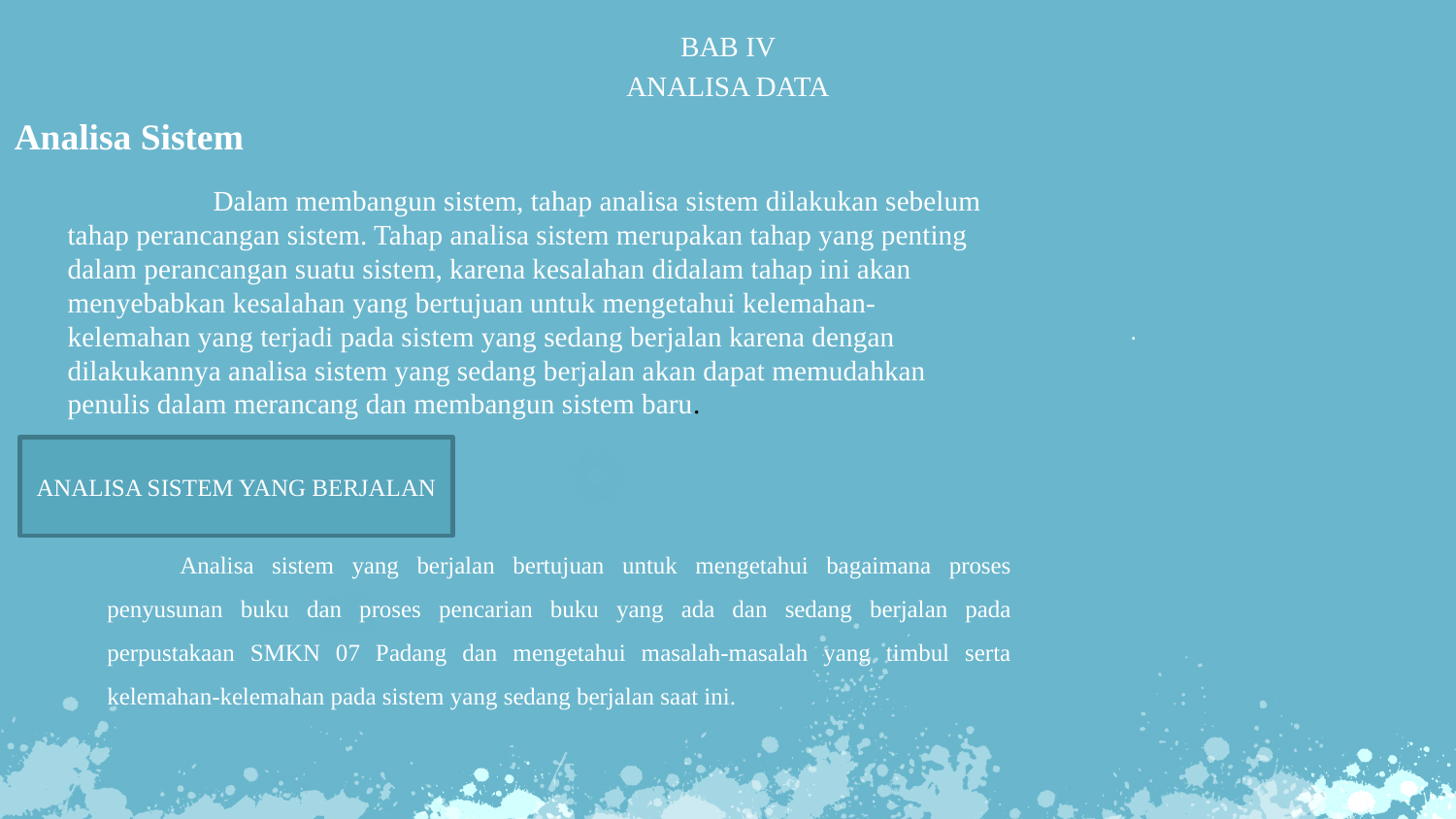

BAB IV
ANALISA DATA
Analisa Sistem

	Dalam membangun sistem, tahap analisa sistem dilakukan sebelum tahap perancangan sistem. Tahap analisa sistem merupakan tahap yang penting dalam perancangan suatu sistem, karena kesalahan didalam tahap ini akan menyebabkan kesalahan yang bertujuan untuk mengetahui kelemahan-kelemahan yang terjadi pada sistem yang sedang berjalan karena dengan dilakukannya analisa sistem yang sedang berjalan akan dapat memudahkan penulis dalam merancang dan membangun sistem baru.

.

ANALISA SISTEM YANG BERJALAN

Analisa sistem yang berjalan bertujuan untuk mengetahui bagaimana proses penyusunan buku dan proses pencarian buku yang ada dan sedang berjalan pada perpustakaan SMKN 07 Padang dan mengetahui masalah-masalah yang timbul serta kelemahan-kelemahan pada sistem yang sedang berjalan saat ini.